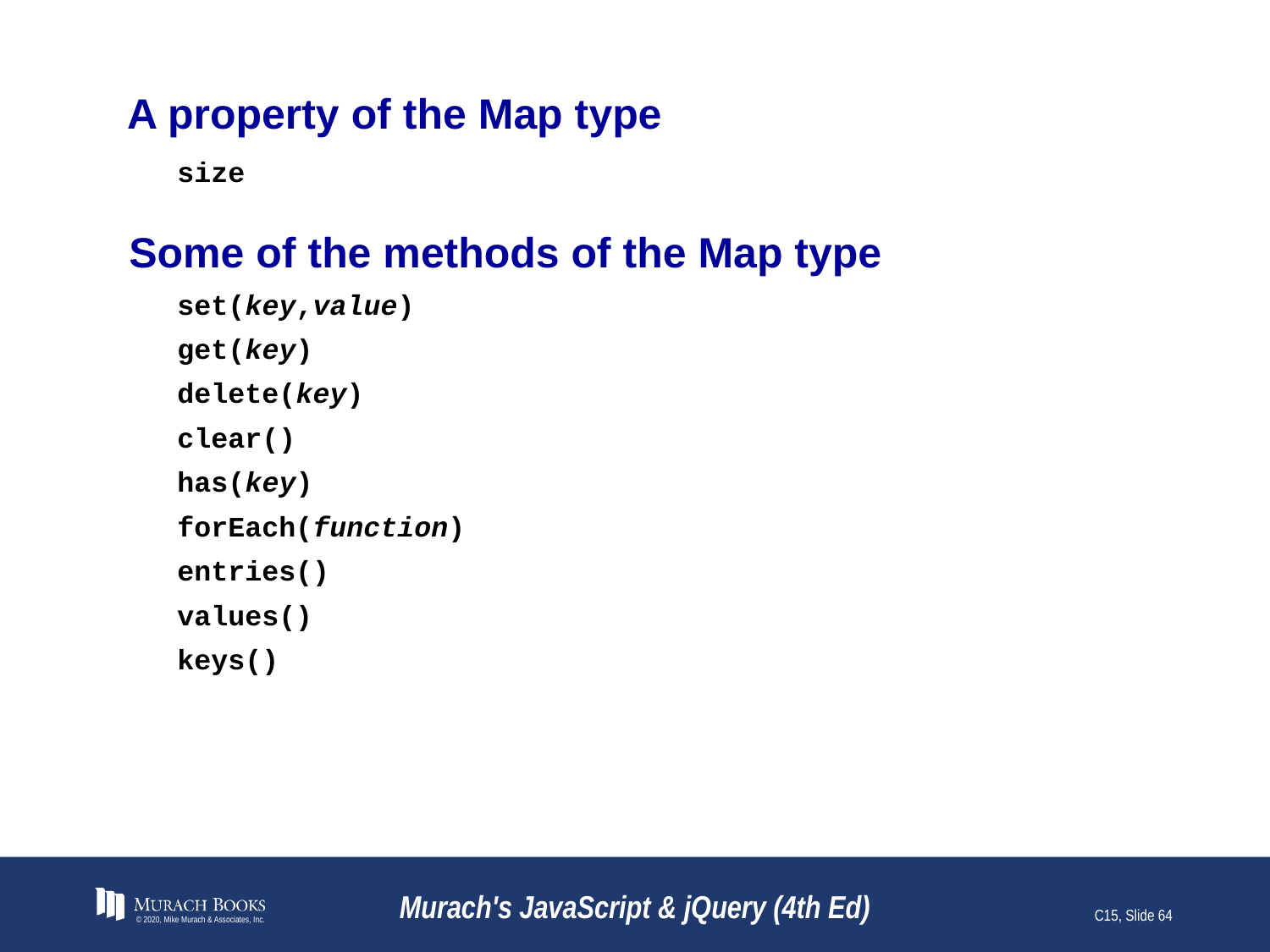

# A property of the Map type
size
Some of the methods of the Map type
set(key,value)
get(key)
delete(key)
clear()
has(key)
forEach(function)
entries()
values()
keys()

© 2020, Mike Murach & Associates, Inc.
Murach's JavaScript & jQuery (4th Ed)

C15, Slide 64